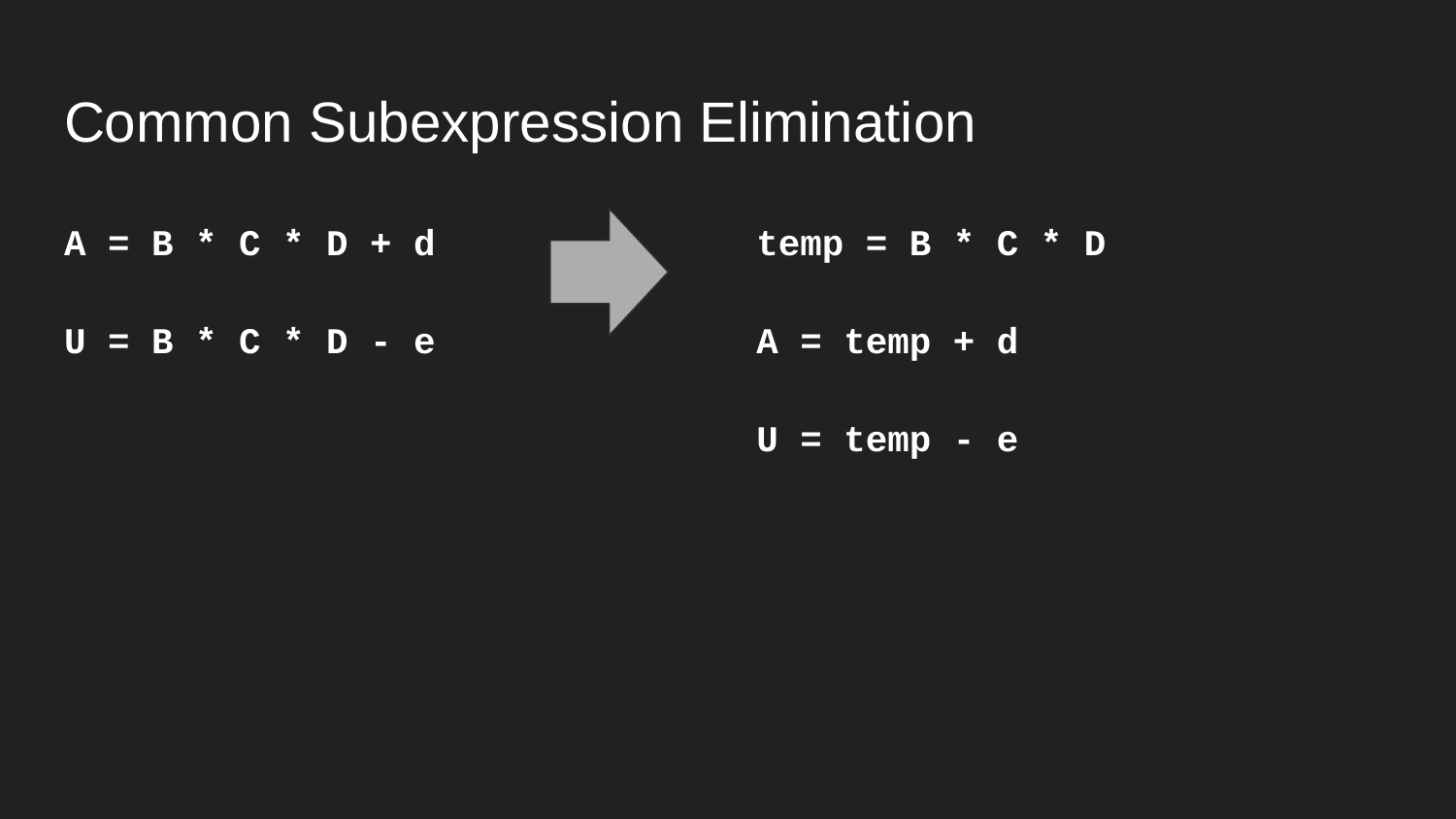

# Common Subexpression Elimination
A = B * C * D + d
U = B * C * D - e
temp = B * C * D
A = temp + d
U = temp - e